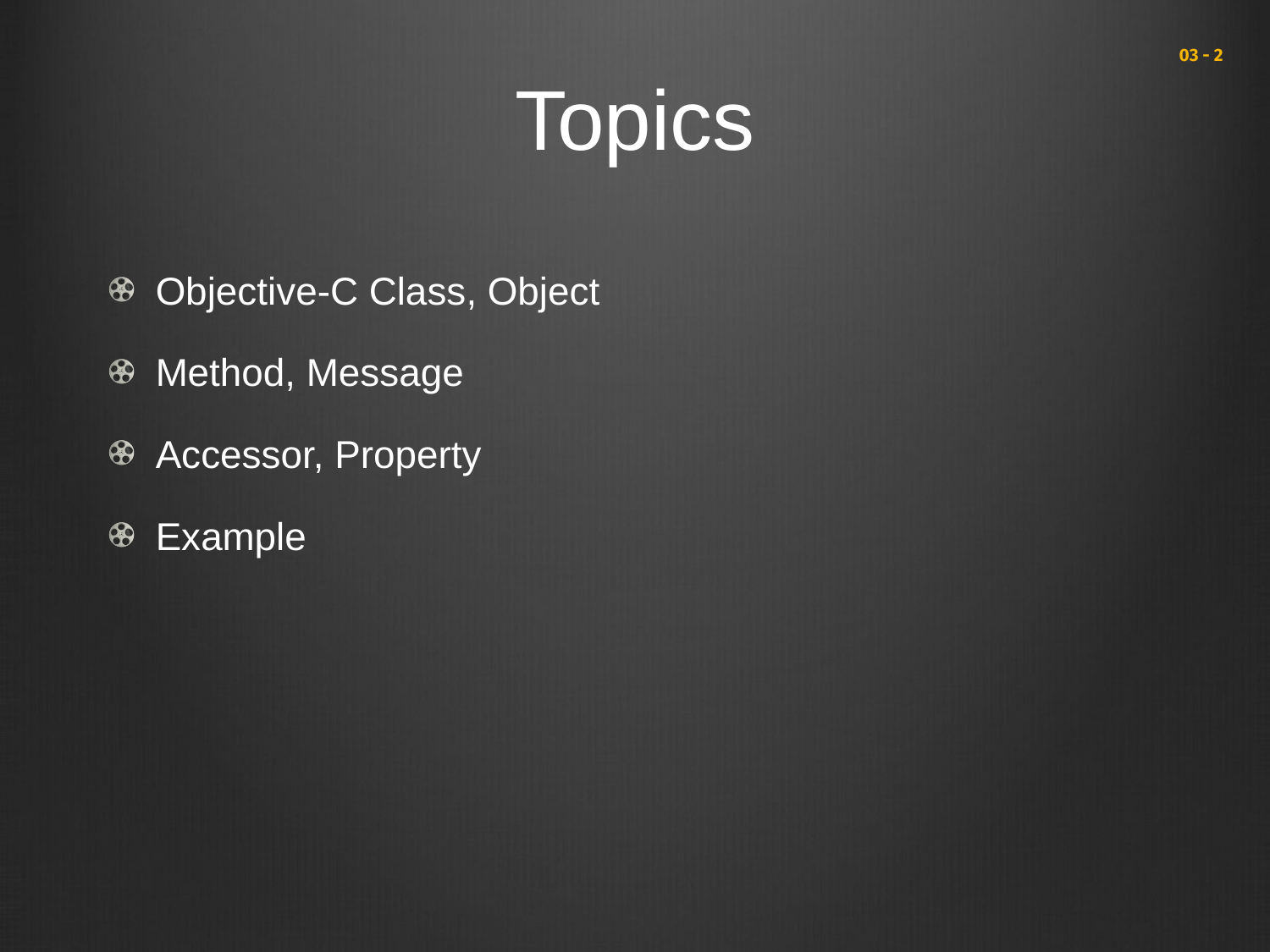

# Topics
 03 - 2
Objective-C Class, Object
Method, Message
Accessor, Property
Example